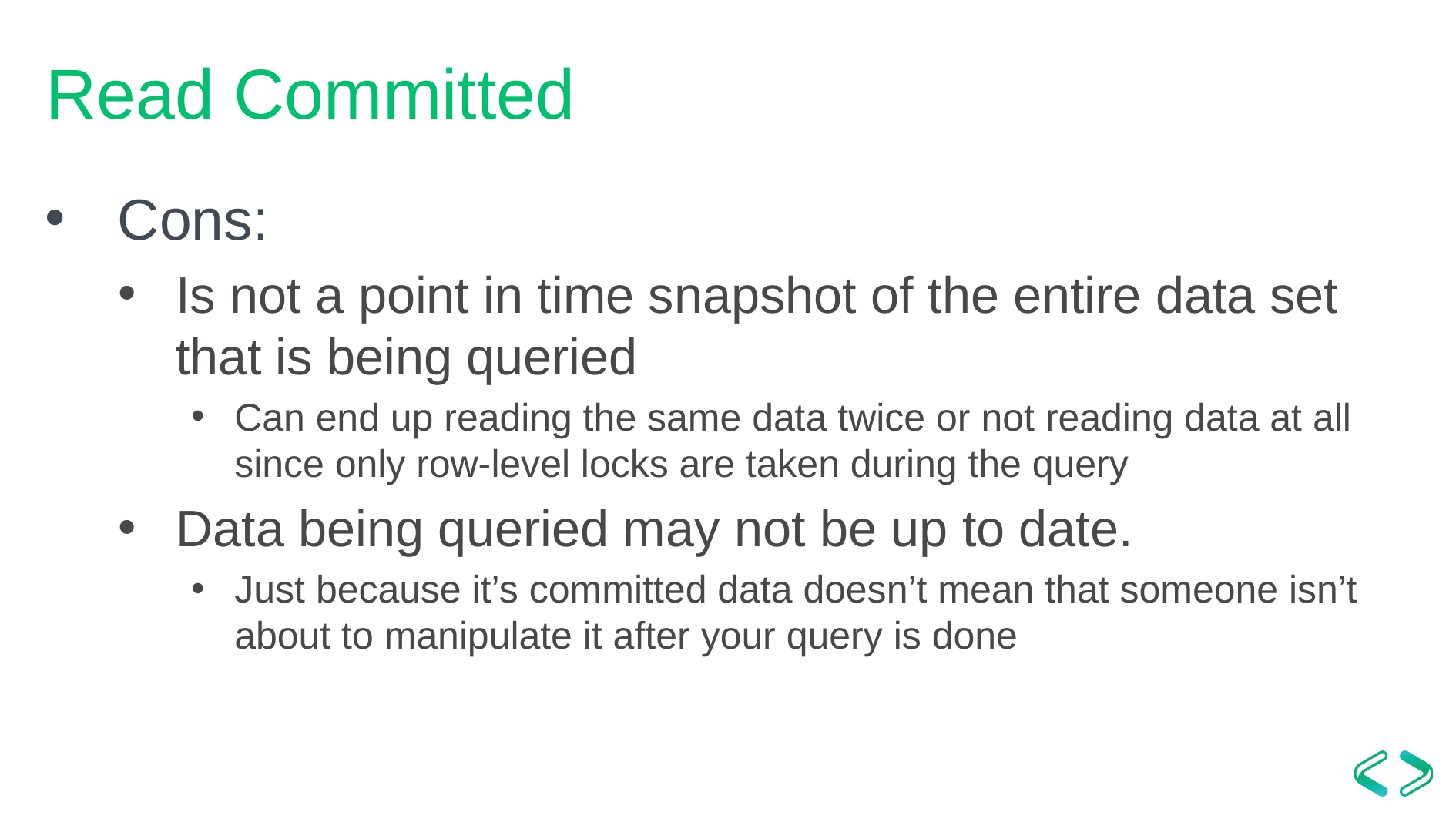

# Read Committed
Cons:
Is not a point in time snapshot of the entire data set that is being queried
Can end up reading the same data twice or not reading data at all since only row-level locks are taken during the query
Data being queried may not be up to date.
Just because it’s committed data doesn’t mean that someone isn’t about to manipulate it after your query is done